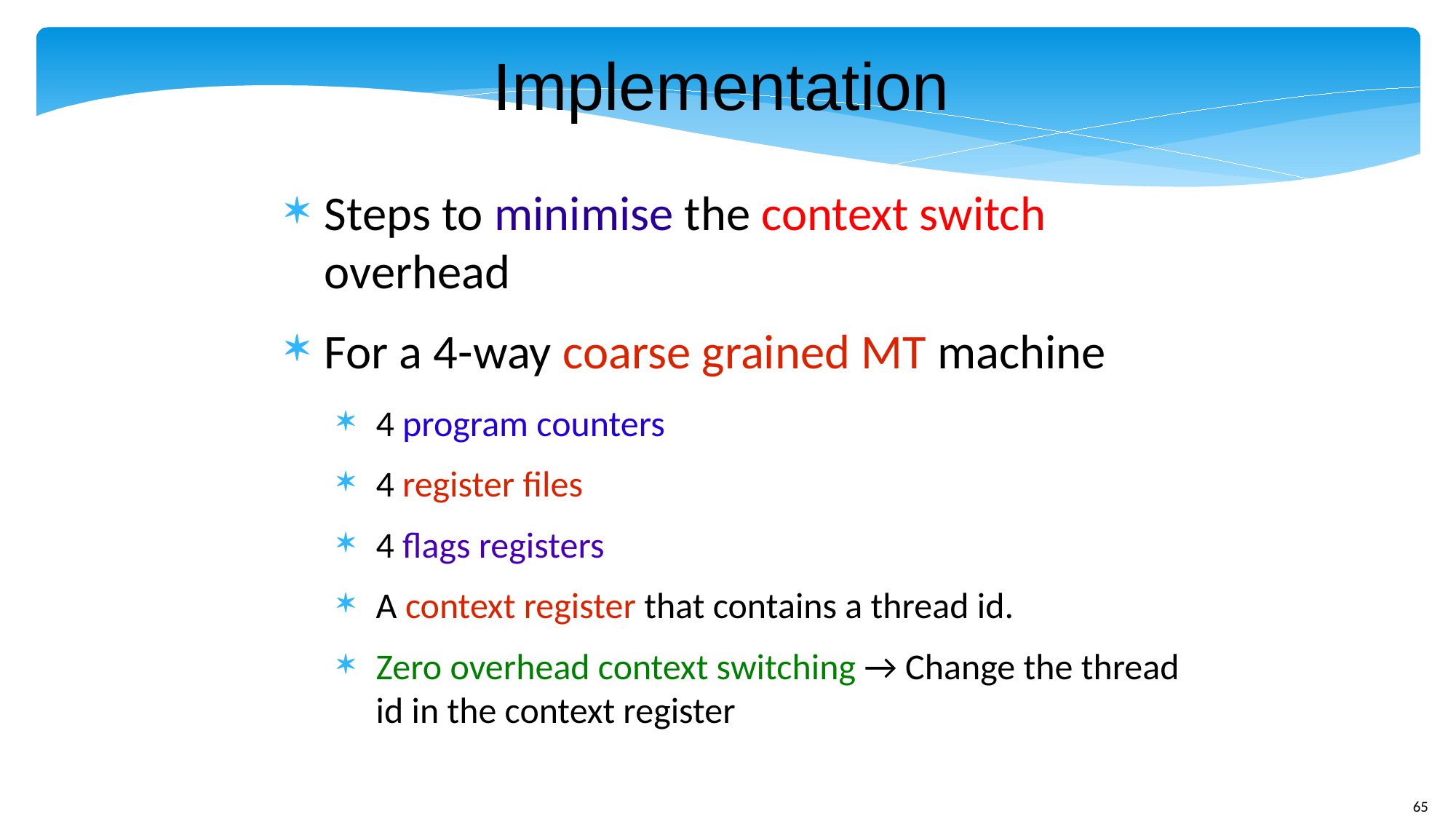

Implementation
Steps to minimise the context switch overhead
For a 4-way coarse grained MT machine
4 program counters
4 register files
4 flags registers
A context register that contains a thread id.
Zero overhead context switching → Change the thread id in the context register